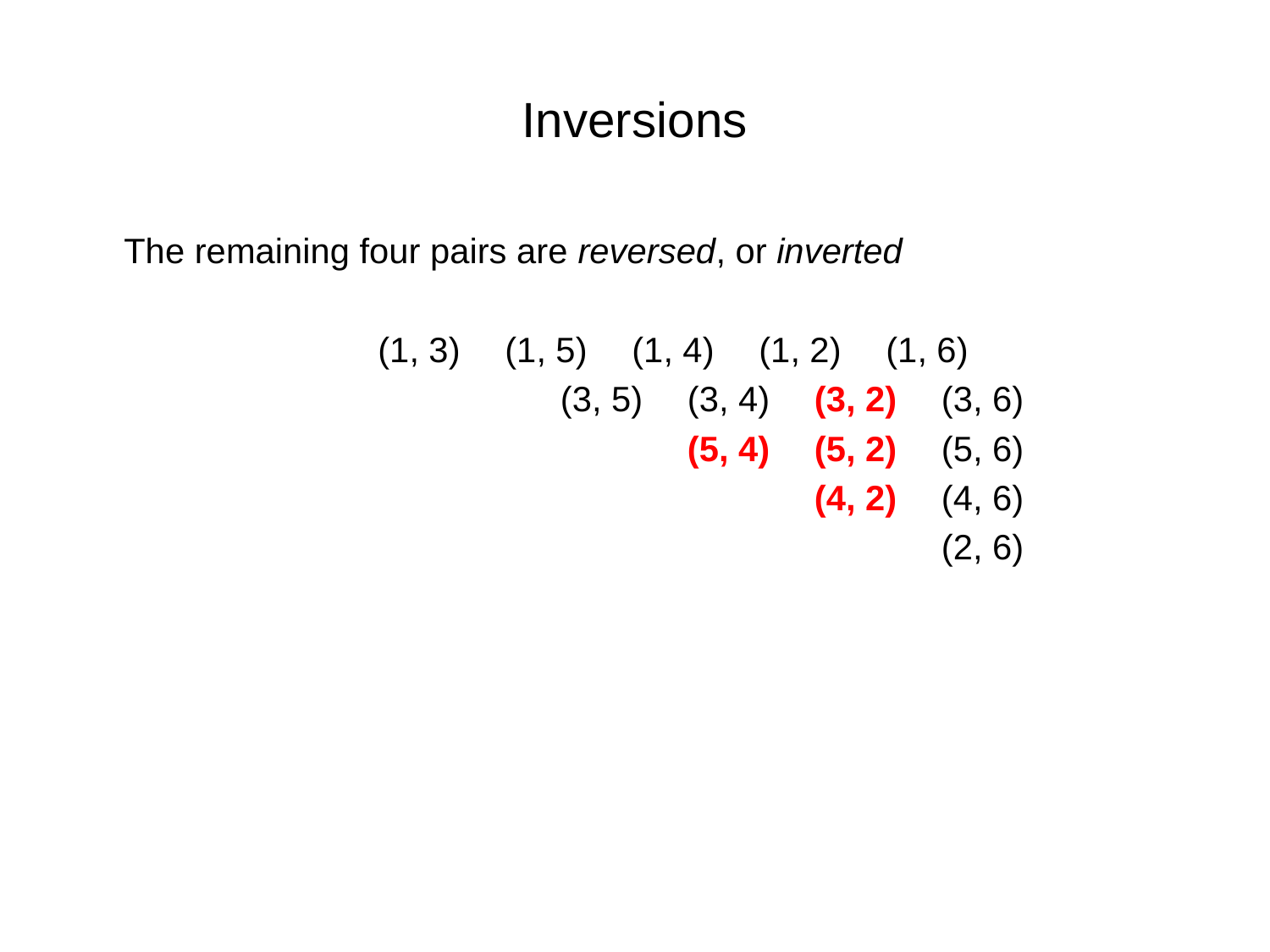

# Inversions
	The remaining four pairs are reversed, or inverted

			(1, 3)	(1, 5)	(1, 4)	(1, 2)	(1, 6)
				(3, 5)	(3, 4)	(3, 2)	(3, 6)
  					(5, 4)	(5, 2)	(5, 6)
						(4, 2)	(4, 6)
  							(2, 6)